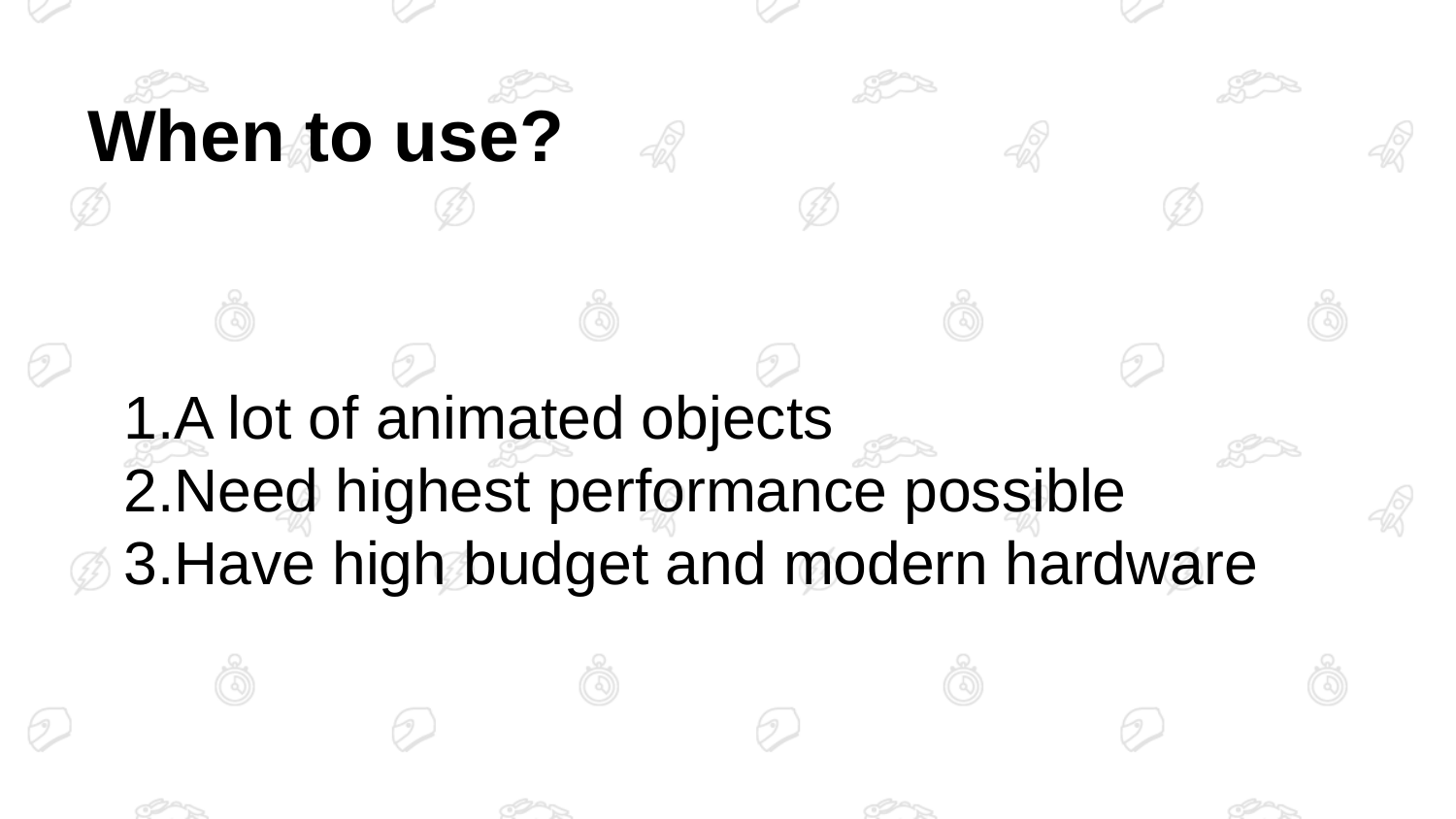

# When to use?
A lot of animated objects
Need highest performance possible
Have high budget and modern hardware